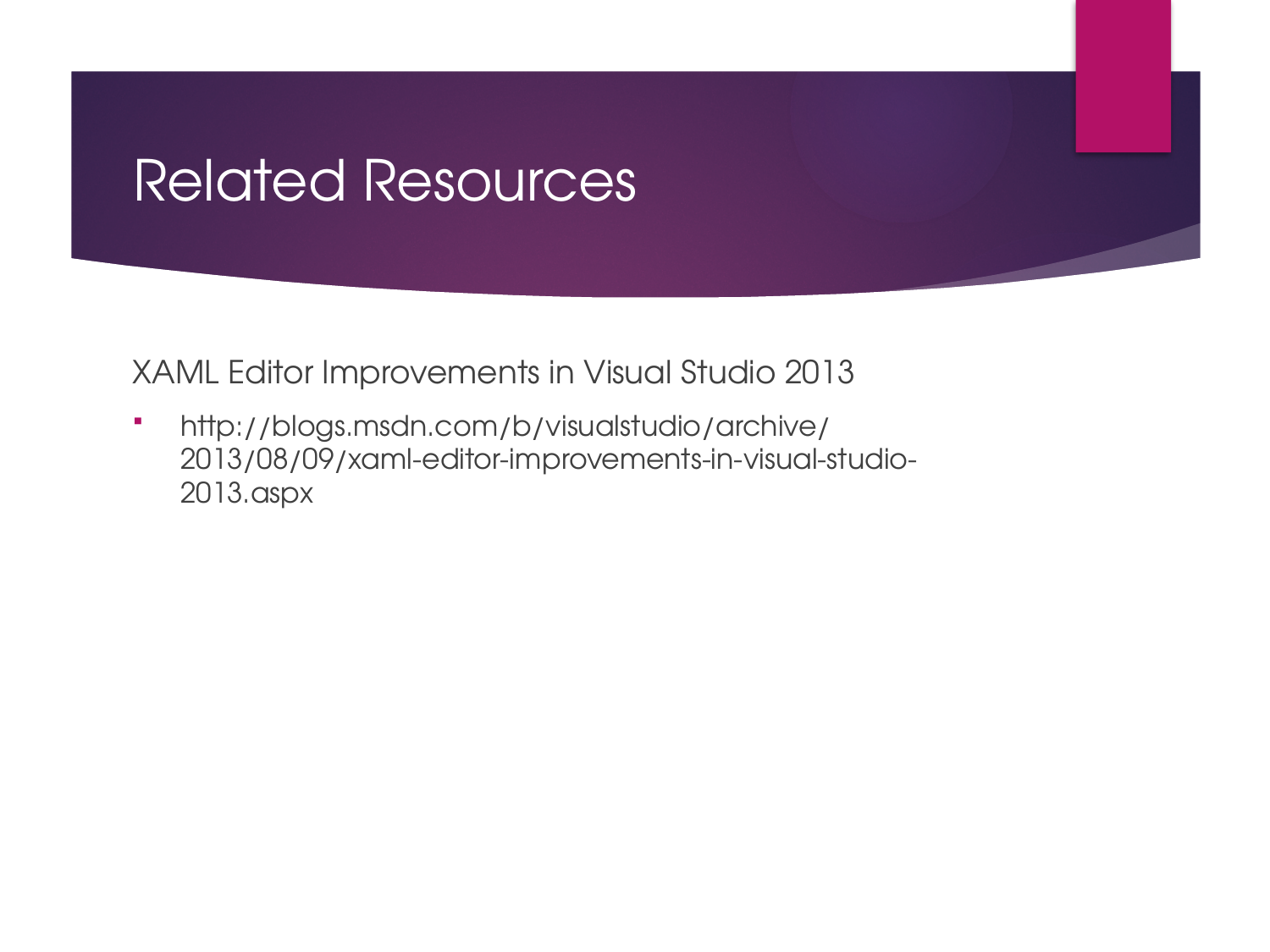

# Related Resources
XAML Editor Improvements in Visual Studio 2013
http://blogs.msdn.com/b/visualstudio/archive/2013/08/09/xaml-editor-improvements-in-visual-studio-2013.aspx